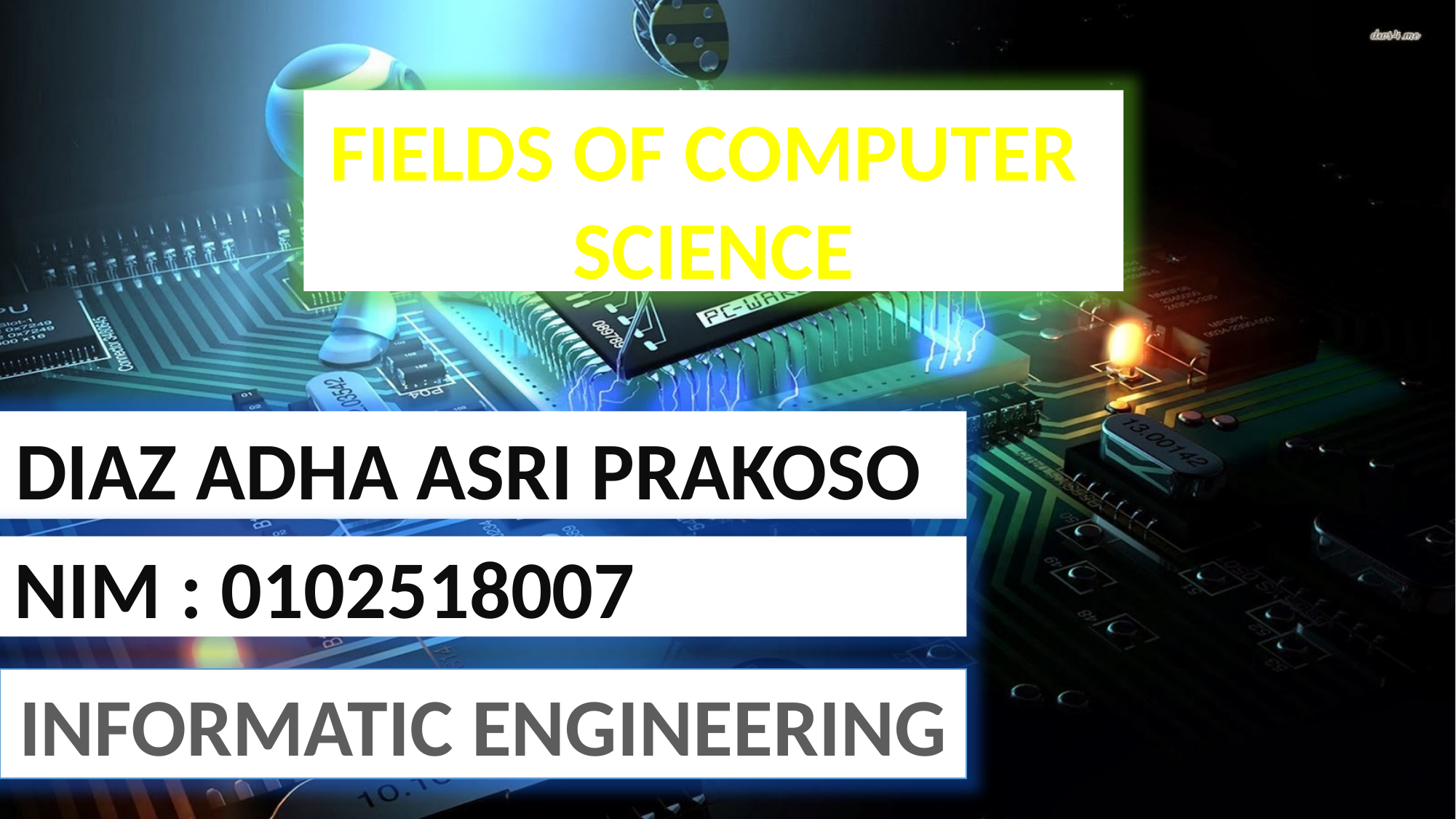

FIELDS OF COMPUTER
SCIENCE

DIAZ ADHA ASRI PRAKOSO
NIM : 0102518007

INFORMATIC ENGINEERING